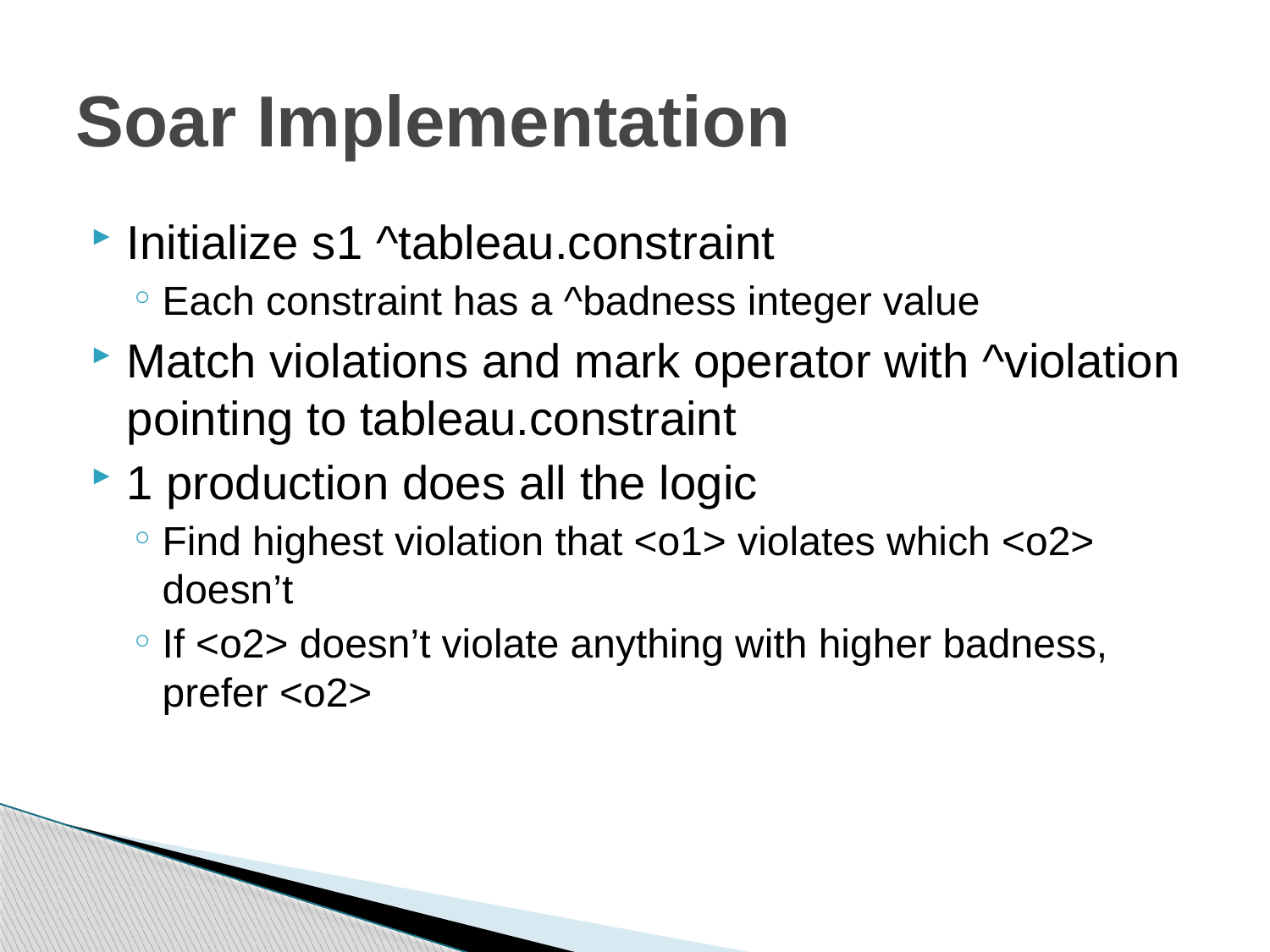

# Soar Implementation
Initialize s1 ^tableau.constraint
Each constraint has a ^badness integer value
Match violations and mark operator with ^violation pointing to tableau.constraint
1 production does all the logic
Find highest violation that <o1> violates which <o2> doesn’t
If <o2> doesn’t violate anything with higher badness, prefer <o2>